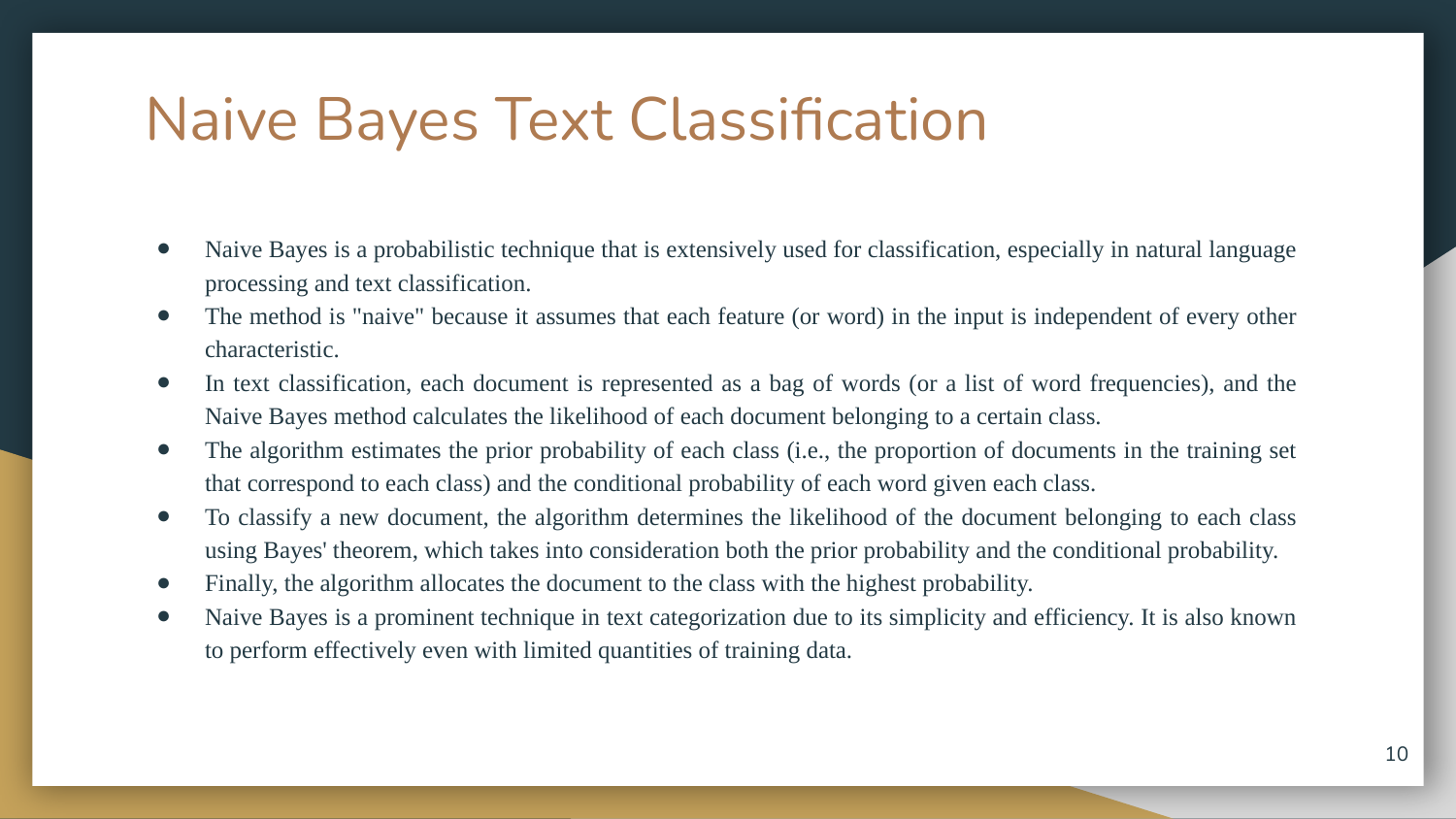

# Naive Bayes Text Classification
Naive Bayes is a probabilistic technique that is extensively used for classification, especially in natural language processing and text classification.
The method is "naive" because it assumes that each feature (or word) in the input is independent of every other characteristic.
In text classification, each document is represented as a bag of words (or a list of word frequencies), and the Naive Bayes method calculates the likelihood of each document belonging to a certain class.
The algorithm estimates the prior probability of each class (i.e., the proportion of documents in the training set that correspond to each class) and the conditional probability of each word given each class.
To classify a new document, the algorithm determines the likelihood of the document belonging to each class using Bayes' theorem, which takes into consideration both the prior probability and the conditional probability.
Finally, the algorithm allocates the document to the class with the highest probability.
Naive Bayes is a prominent technique in text categorization due to its simplicity and efficiency. It is also known to perform effectively even with limited quantities of training data.
10